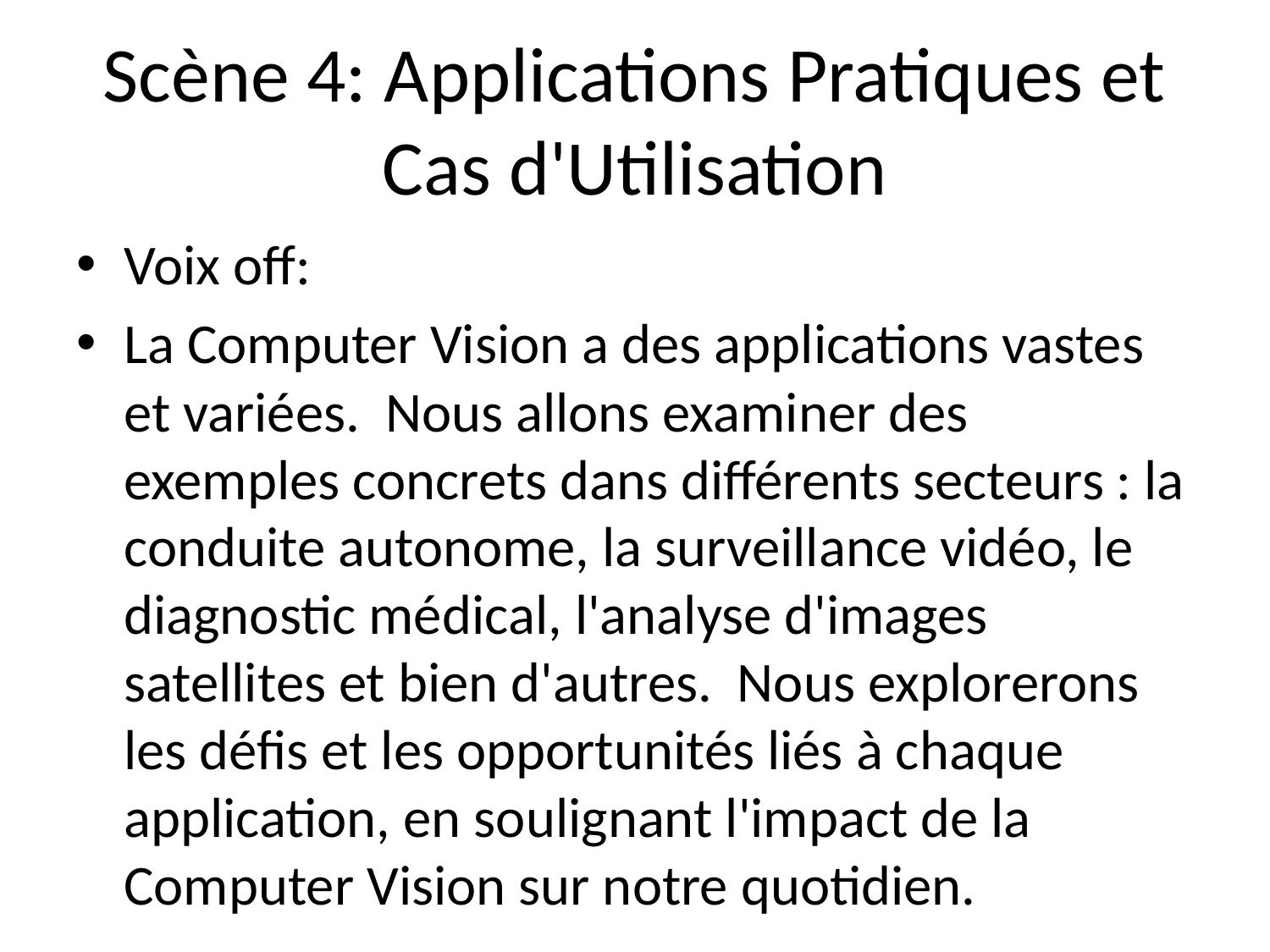

# Scène 4: Applications Pratiques et Cas d'Utilisation
Voix off:
La Computer Vision a des applications vastes et variées.  Nous allons examiner des exemples concrets dans différents secteurs : la conduite autonome, la surveillance vidéo, le diagnostic médical, l'analyse d'images satellites et bien d'autres.  Nous explorerons les défis et les opportunités liés à chaque application, en soulignant l'impact de la Computer Vision sur notre quotidien.

Éléments visuels:
Exemples d'applications concrètes : voiture autonome, système de surveillance, analyse médicale, etc.

Points clés:
• Conduite autonome
• Surveillance vidéo
• Diagnostic médical
• Autres applications